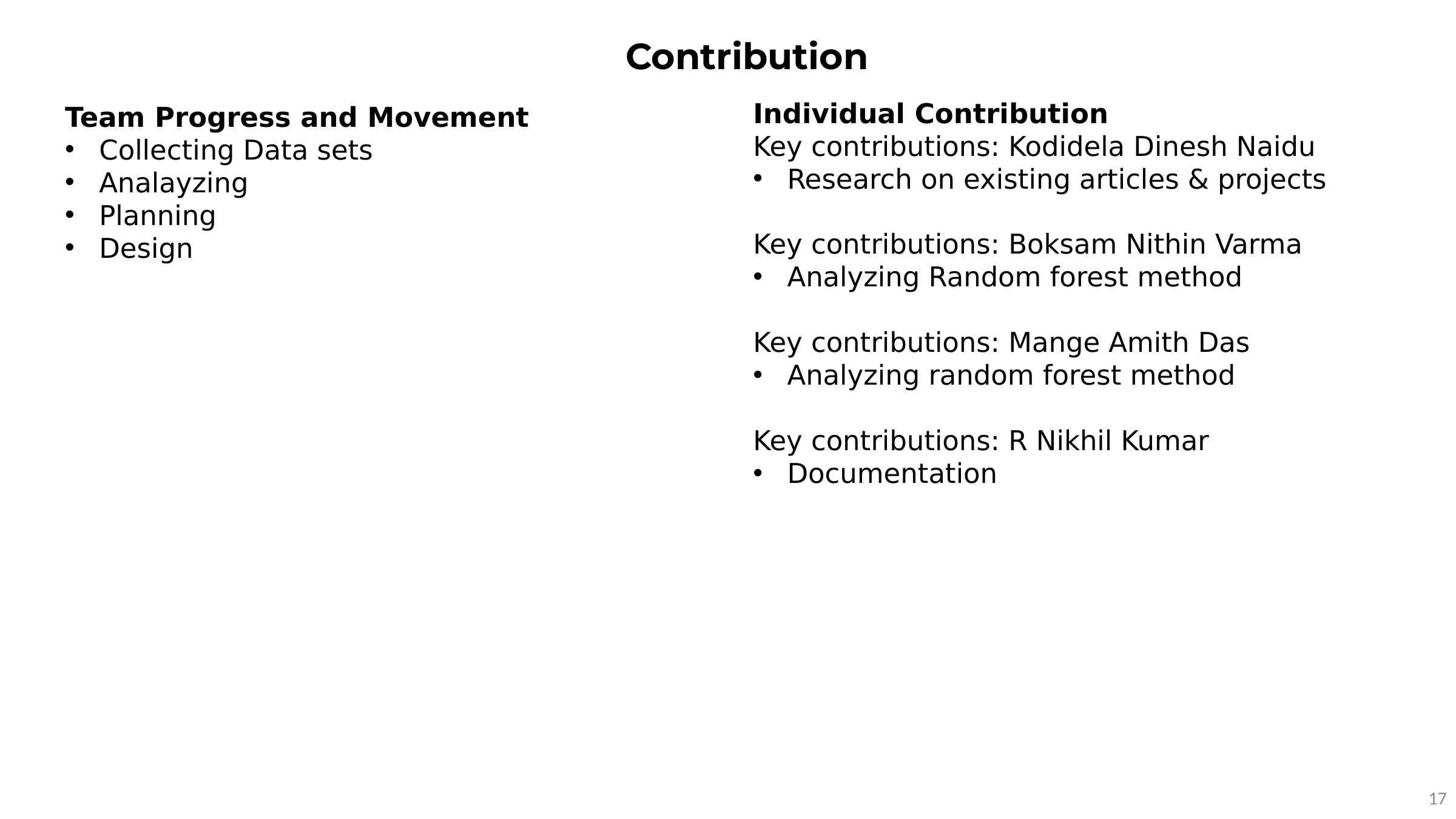

Contribution
Individual Contribution
Key contributions: Kodidela Dinesh Naidu
Research on existing articles & projects

Key contributions: Boksam Nithin Varma
Analyzing Random forest method

Key contributions: Mange Amith Das
Analyzing random forest method

Key contributions: R Nikhil Kumar
Documentation
Team Progress and Movement
Collecting Data sets
Analayzing
Planning
Design

17